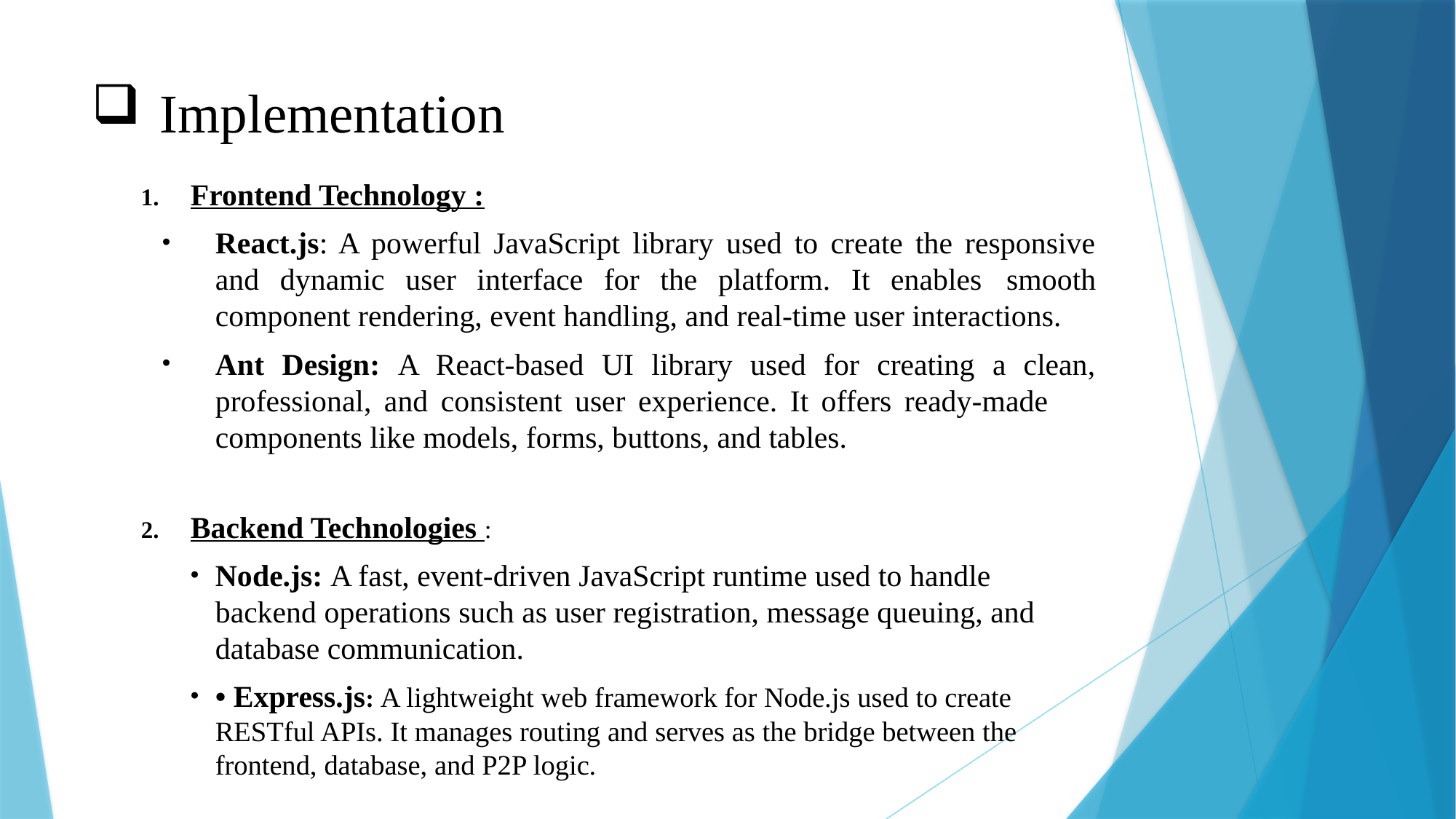

# Implementation
Frontend Technology :
React.js: A powerful JavaScript library used to create the responsive and dynamic user interface for the platform. It enables 	smooth component rendering, event handling, and real-time user interactions.
Ant Design: A React-based UI library used for creating a clean, professional, and consistent user experience. It offers ready-made 	components like models, forms, buttons, and tables.

Backend Technologies :
Node.js: A fast, event-driven JavaScript runtime used to handle backend operations such as user registration, message queuing, and database communication.
• Express.js: A lightweight web framework for Node.js used to create RESTful APIs. It manages routing and serves as the bridge between the frontend, database, and P2P logic.